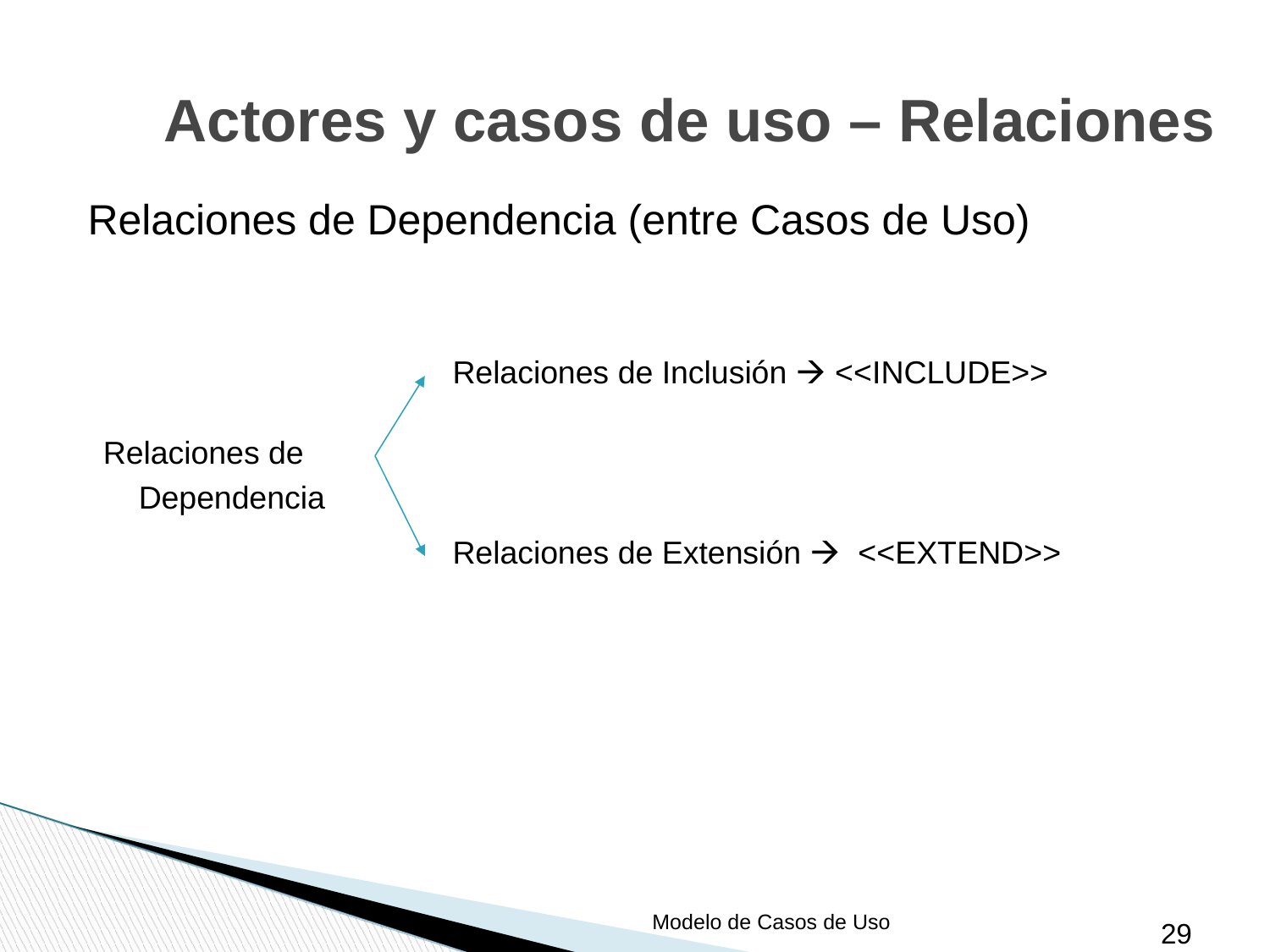

Actores y casos de uso – Relaciones
Relaciones de Dependencia (entre Casos de Uso)
Relaciones de Inclusión 🡪 <<INCLUDE>>
Relaciones de
    Dependencia
Relaciones de Extensión 🡪  <<EXTEND>>
Modelo de Casos de Uso
29